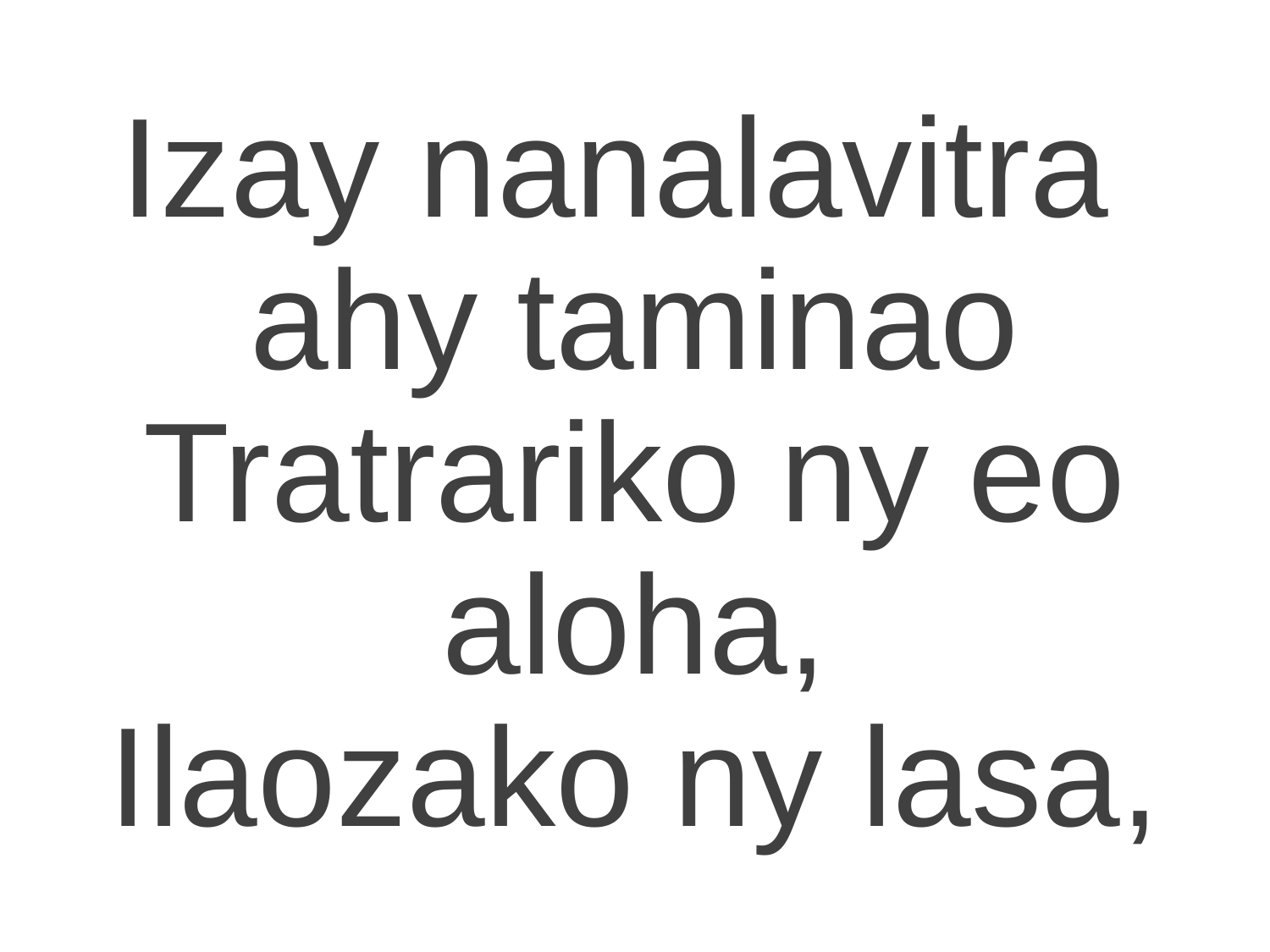

Izay nanalavitra
ahy taminao
Tratrariko ny eo aloha,
Ilaozako ny lasa,